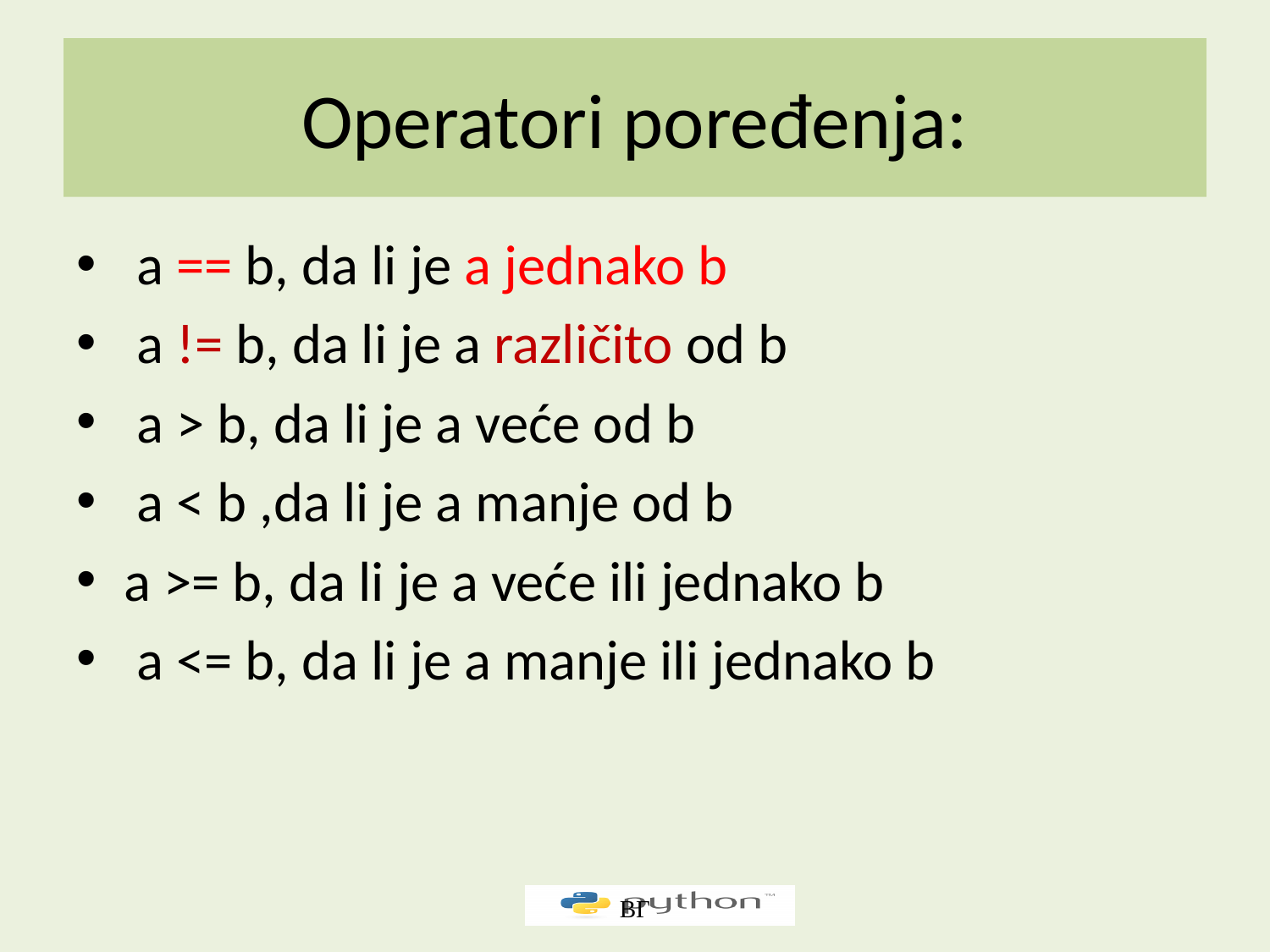

# Operatori poređenja:
 a == b, da li je a jednako b
 a != b, da li je a različito od b
 a > b, da li je a veće od b
 a < b ,da li je a manje od b
a >= b, da li je a veće ili jednako b
 a <= b, da li je a manje ili jednako b
ВГ